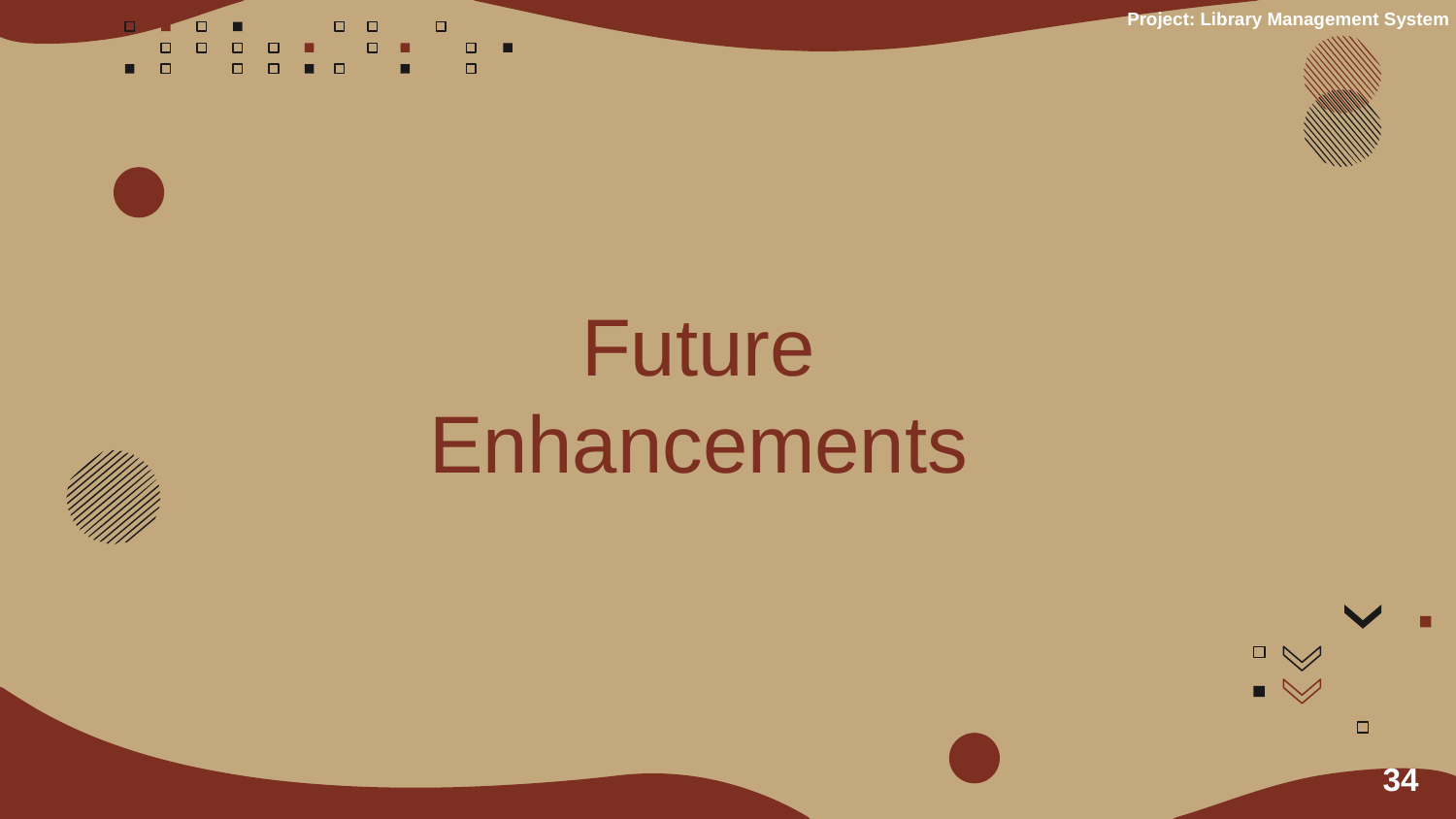

Project: Library Management System
# Future Enhancements

34